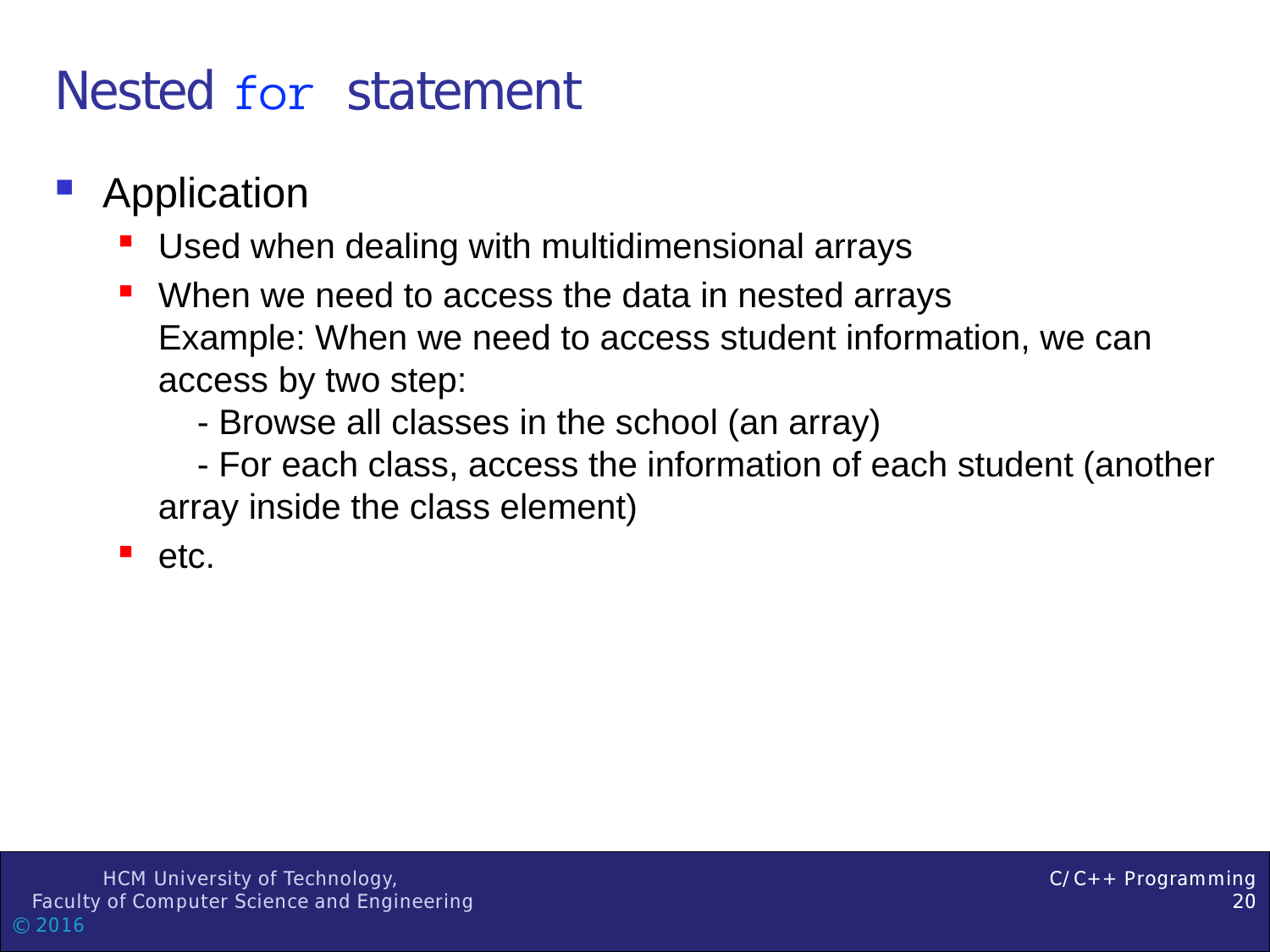

# Nested for statement
Application
Used when dealing with multidimensional arrays
When we need to access the data in nested arrays
Example: When we need to access student information, we can access by two step:
    - Browse all classes in the school (an array)
    - For each class, access the information of each student (another array inside the class element)
etc.